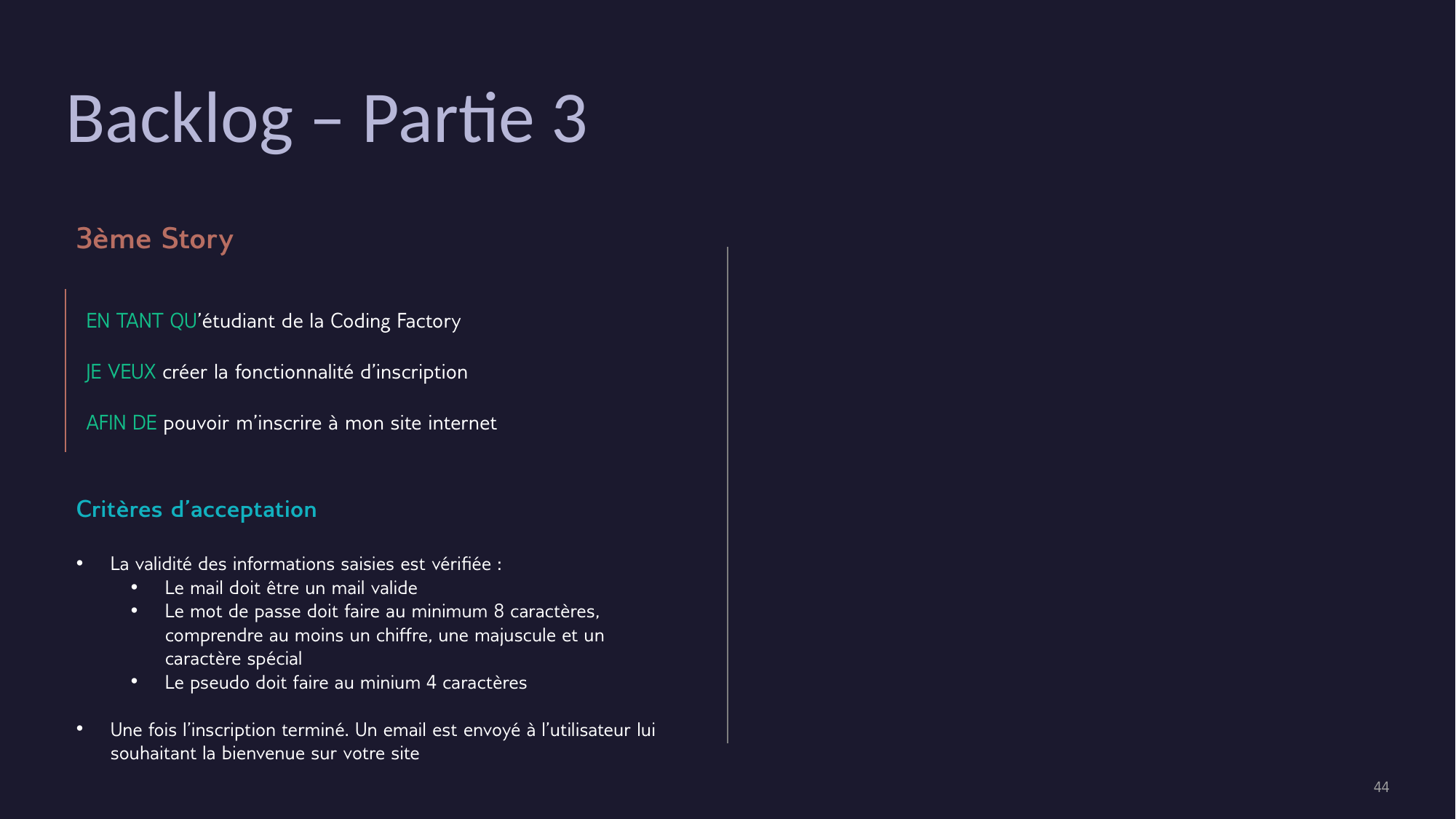

# Backlog – Partie 3
3ème Story
EN TANT QU’étudiant de la Coding Factory
JE VEUX créer la fonctionnalité d’inscription
AFIN DE pouvoir m’inscrire à mon site internet
Critères d’acceptation

La validité des informations saisies est vérifiée :
Le mail doit être un mail valide
Le mot de passe doit faire au minimum 8 caractères, comprendre au moins un chiffre, une majuscule et un caractère spécial
Le pseudo doit faire au minium 4 caractères

Une fois l’inscription terminé. Un email est envoyé à l’utilisateur lui souhaitant la bienvenue sur votre site
44